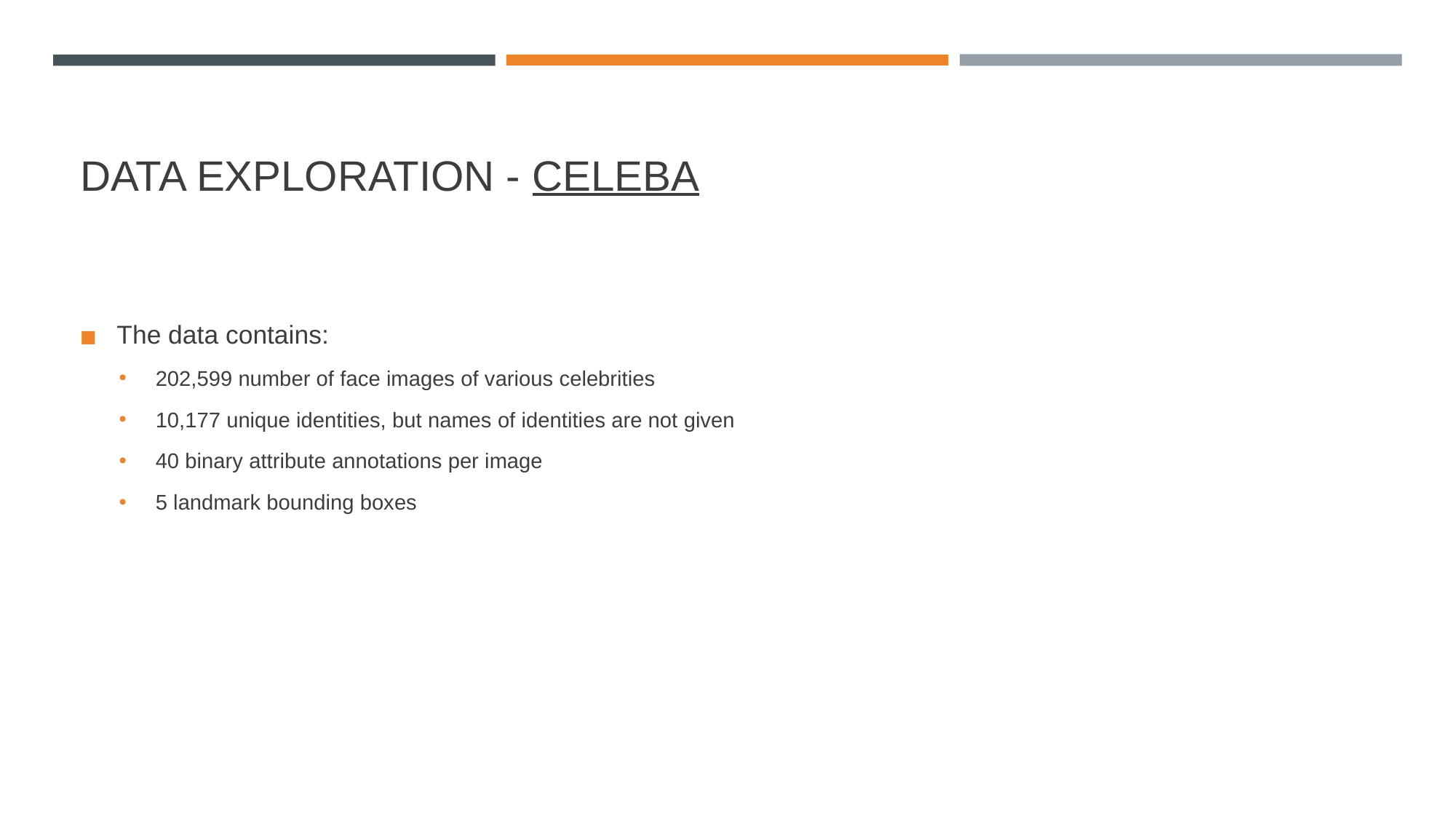

# DATA EXPLORATION - CELEBA
The data contains:
202,599 number of face images of various celebrities
10,177 unique identities, but names of identities are not given
40 binary attribute annotations per image
5 landmark bounding boxes